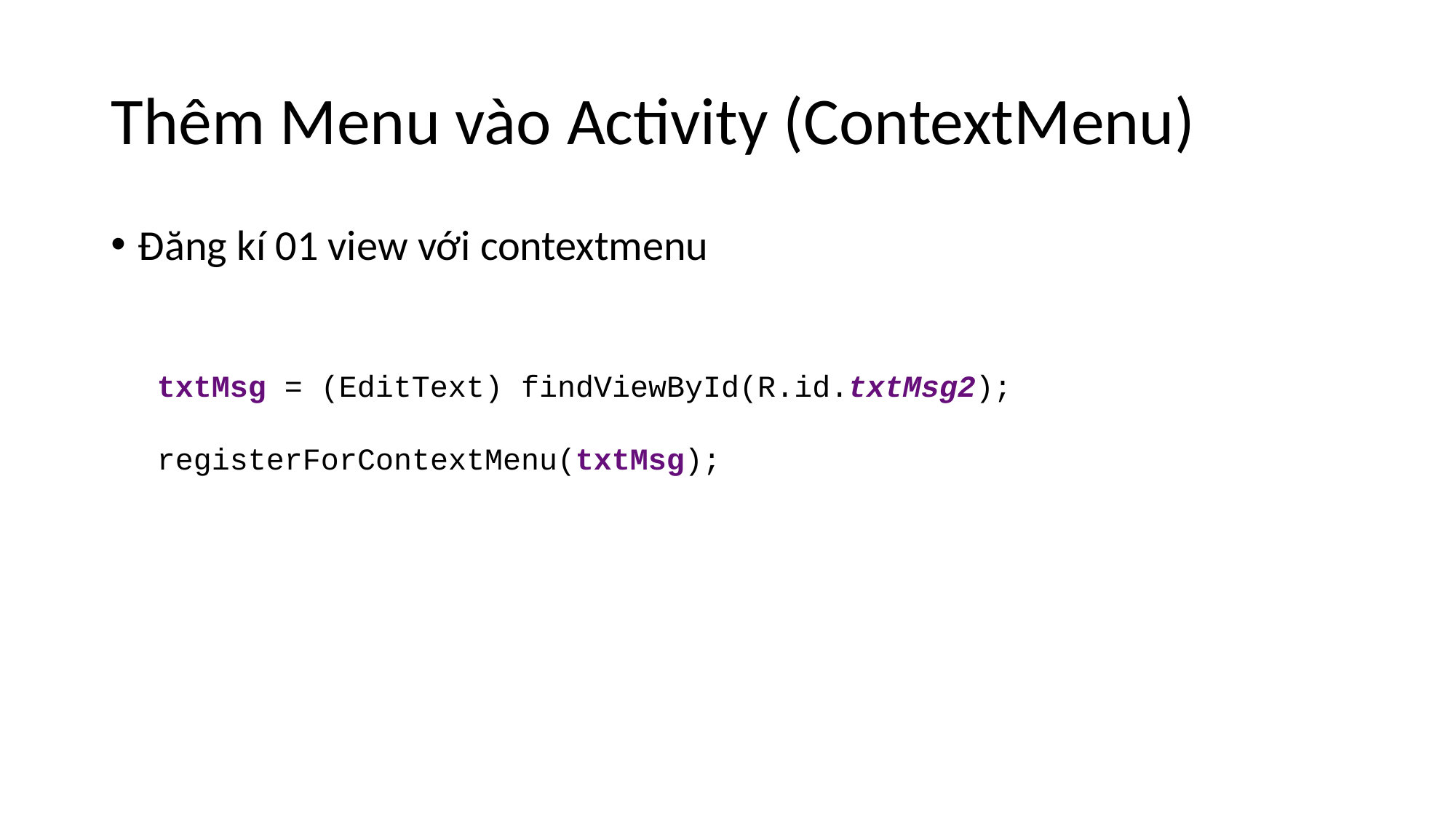

# Thêm Menu vào Activity (ContextMenu)
Đăng kí 01 view với contextmenu

txtMsg = (EditText) findViewById(R.id.txtMsg2);
registerForContextMenu(txtMsg);